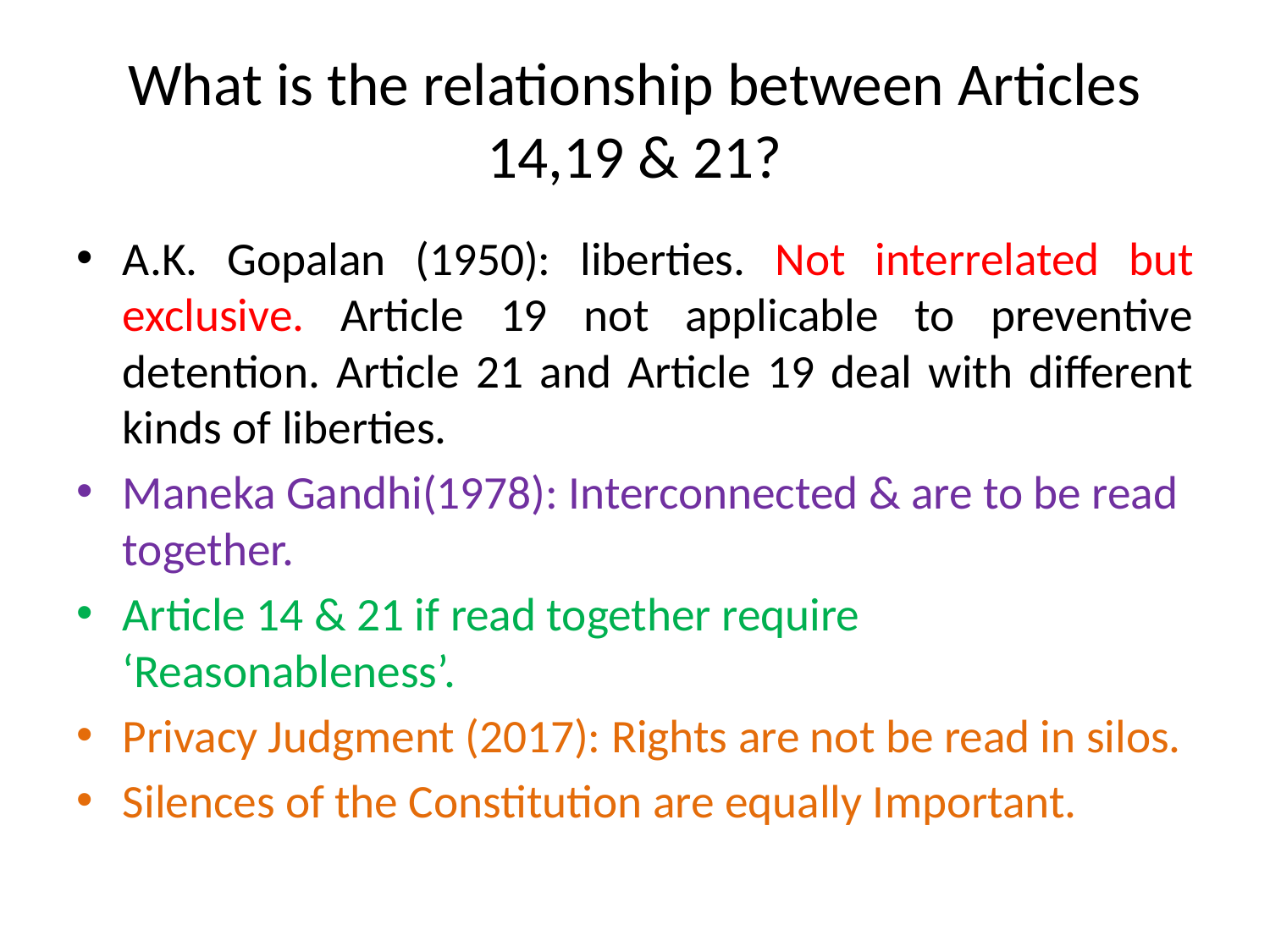

# What is the relationship between Articles 14,19 & 21?
A.K. Gopalan (1950): liberties. Not interrelated but exclusive. Article 19 not applicable to preventive detention. Article 21 and Article 19 deal with different kinds of liberties.
Maneka Gandhi(1978): Interconnected & are to be read together.
Article 14 & 21 if read together require ‘Reasonableness’.
Privacy Judgment (2017): Rights are not be read in silos.
Silences of the Constitution are equally Important.